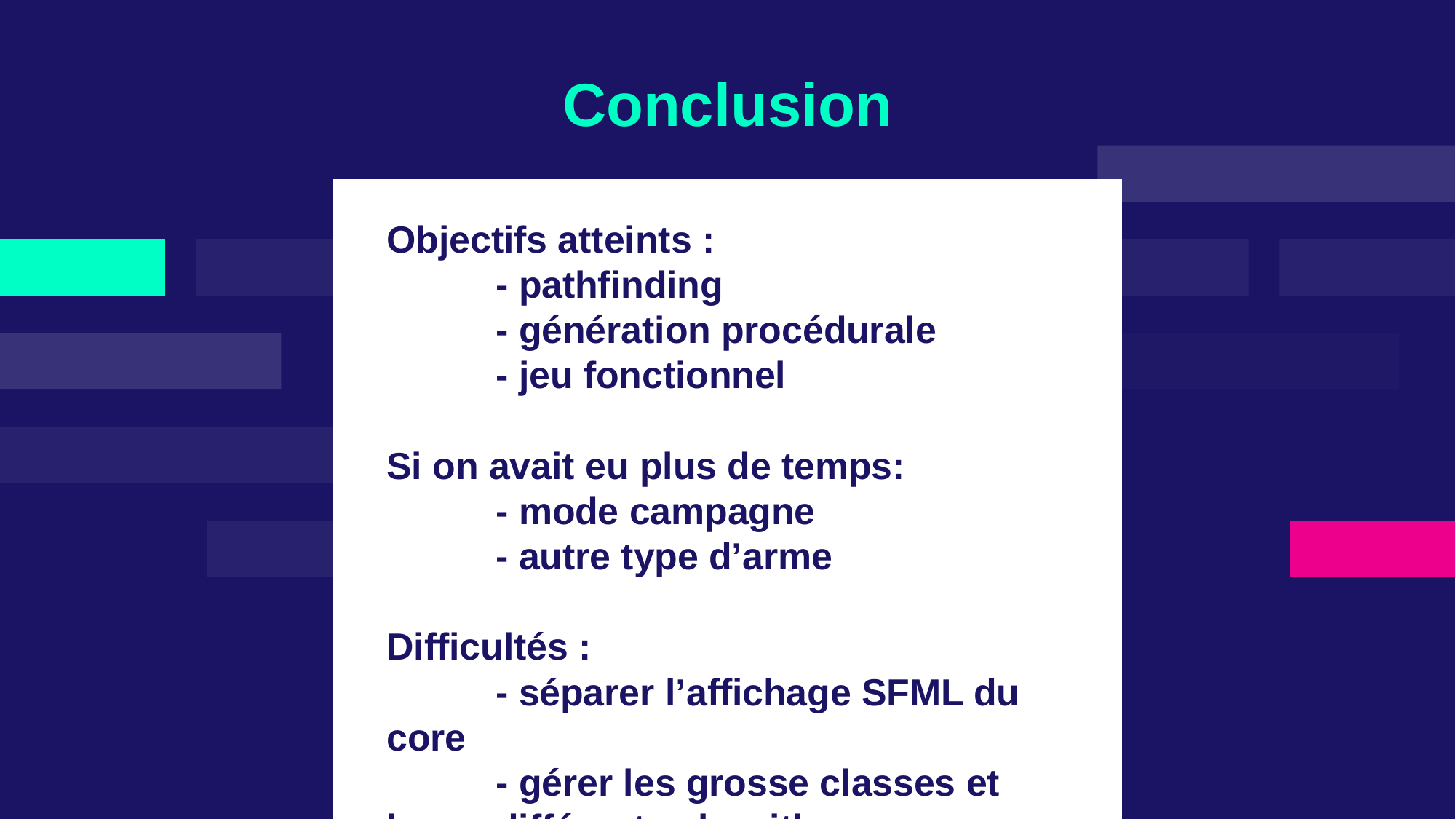

# Conclusion
Objectifs atteints :
	- pathfinding
	- génération procédurale
	- jeu fonctionnel

Si on avait eu plus de temps:
	- mode campagne
	- autre type d’arme

Difficultés :
	- séparer l’affichage SFML du core
	- gérer les grosse classes et leurs 	différents algorithmes